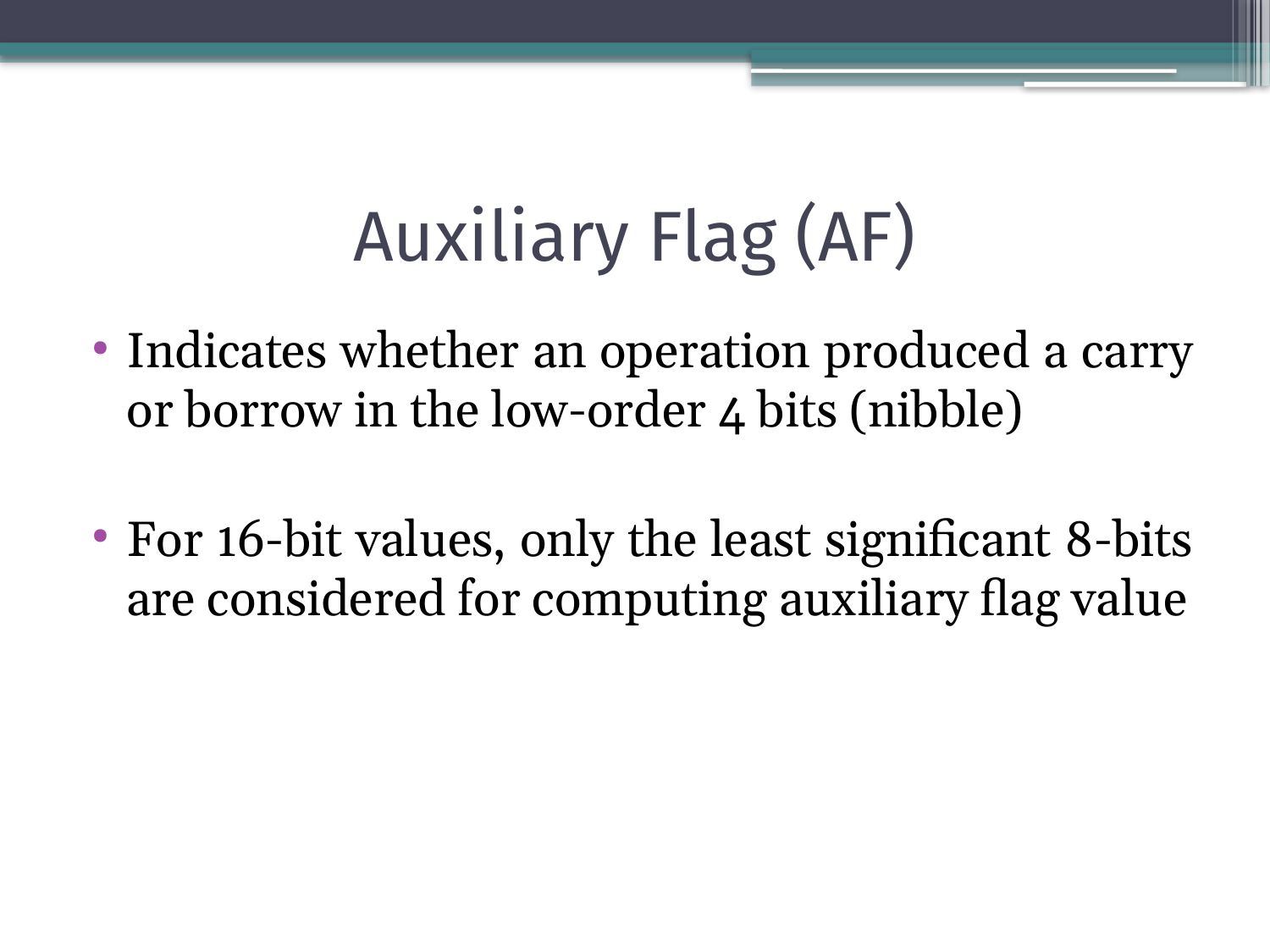

# Auxiliary Flag (AF)
Indicates whether an operation produced a carry or borrow in the low-order 4 bits (nibble)

For 16-bit values, only the least significant 8-bits are considered for computing auxiliary flag value